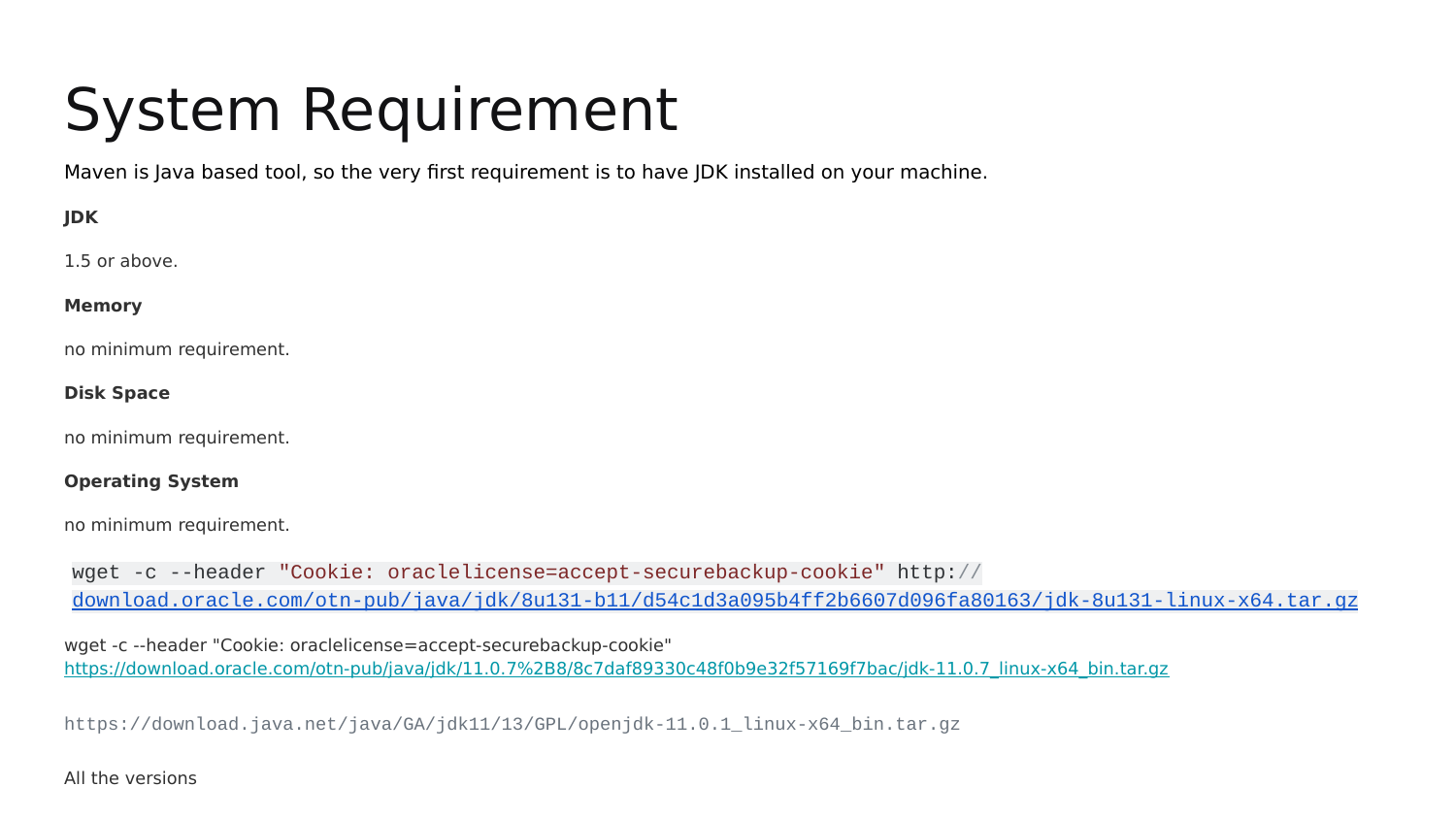

System Requirement
Maven is Java based tool, so the very first requirement is to have JDK installed on your machine.
JDK
1.5 or above.
Memory
no minimum requirement.
Disk Space
no minimum requirement.
Operating System
no minimum requirement.
wget -c --header "Cookie: oraclelicense=accept-securebackup-cookie" http://download.oracle.com/otn-pub/java/jdk/8u131-b11/d54c1d3a095b4ff2b6607d096fa80163/jdk-8u131-linux-x64.tar.gz
wget -c --header "Cookie: oraclelicense=accept-securebackup-cookie" https://download.oracle.com/otn-pub/java/jdk/11.0.7%2B8/8c7daf89330c48f0b9e32f57169f7bac/jdk-11.0.7_linux-x64_bin.tar.gz
https://download.java.net/java/GA/jdk11/13/GPL/openjdk-11.0.1_linux-x64_bin.tar.gz
All the versions
https://jdk.java.net/archive/